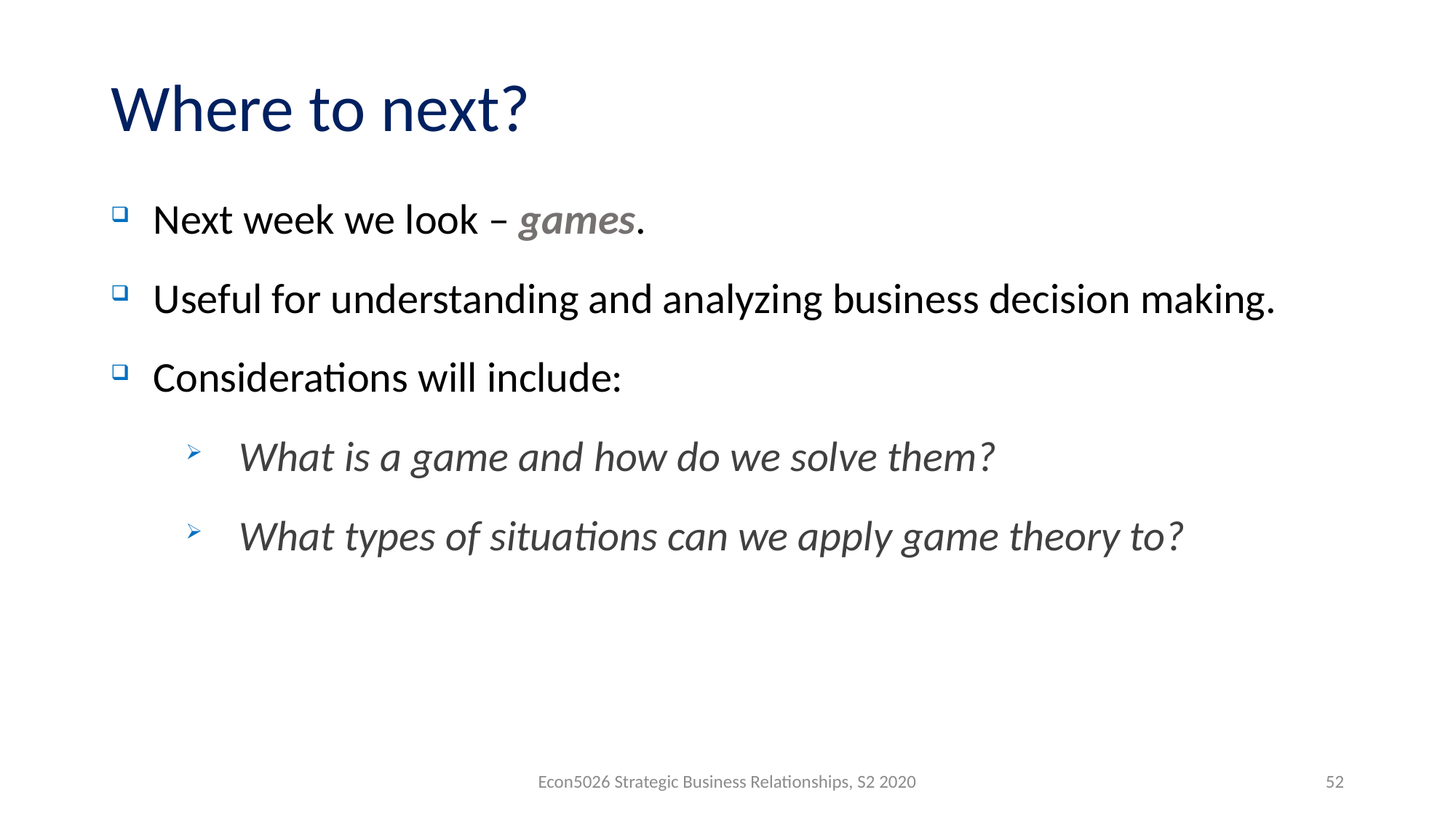

# Where to next?
Next week we look – games.
Useful for understanding and analyzing business decision making.
Considerations will include:
What is a game and how do we solve them?
What types of situations can we apply game theory to?

Econ5026 Strategic Business Relationships, S2 2020
52